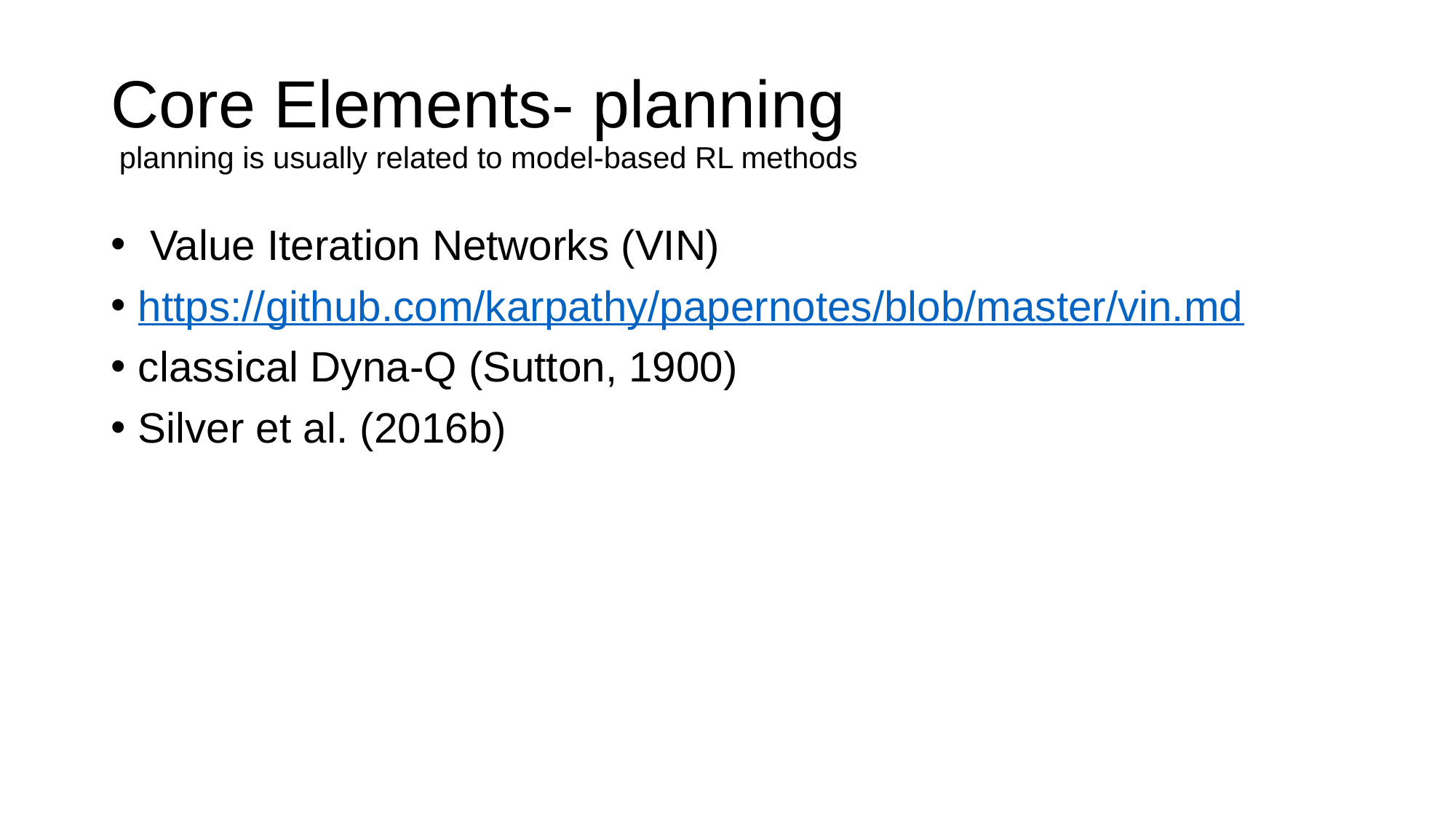

# Core Elements- planning planning is usually related to model-based RL methods
 Value Iteration Networks (VIN)
https://github.com/karpathy/papernotes/blob/master/vin.md
classical Dyna-Q (Sutton, 1900)
Silver et al. (2016b)